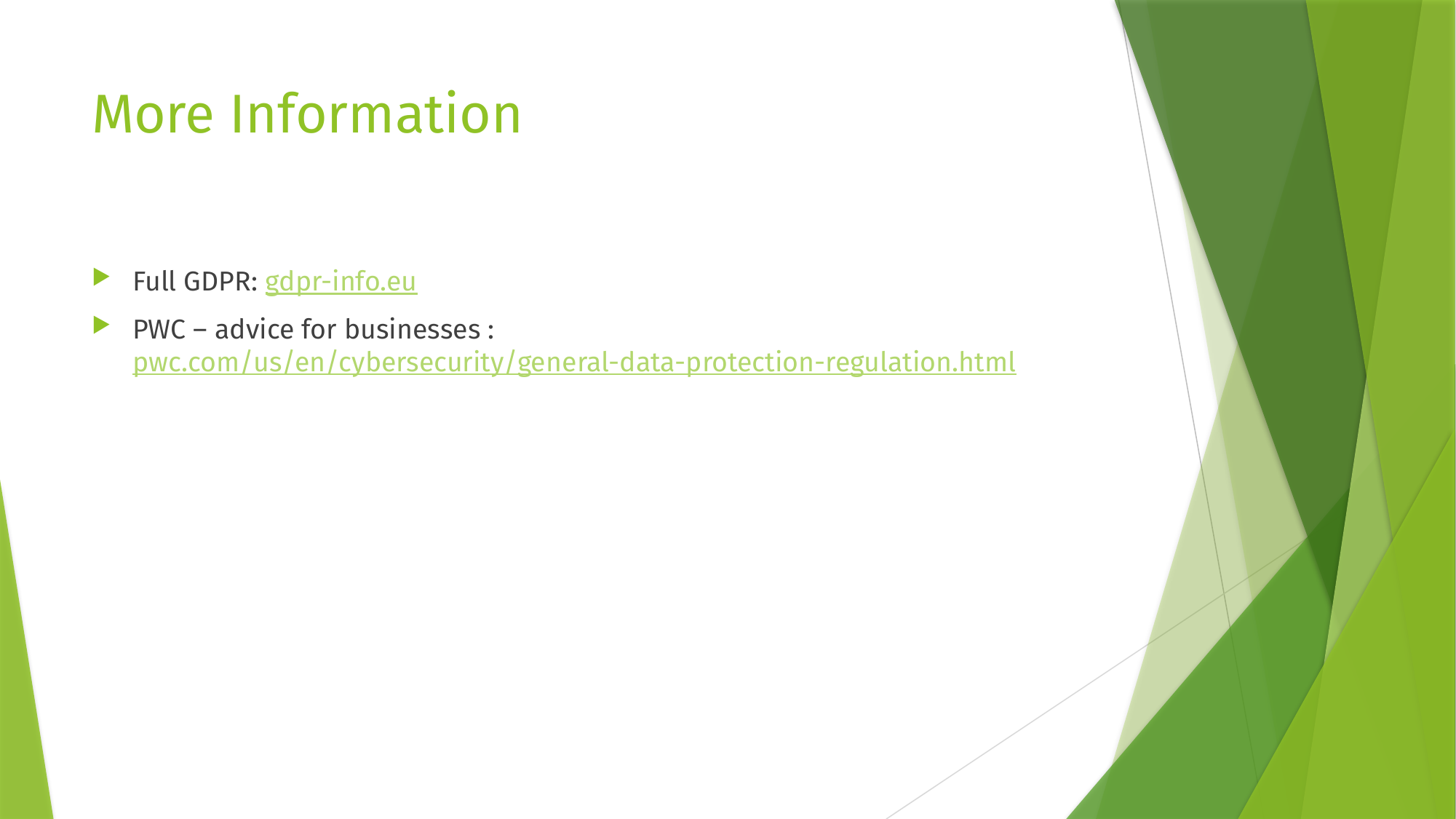

# More Information
Full GDPR: gdpr-info.eu
PWC – advice for businesses : pwc.com/us/en/cybersecurity/general-data-protection-regulation.html